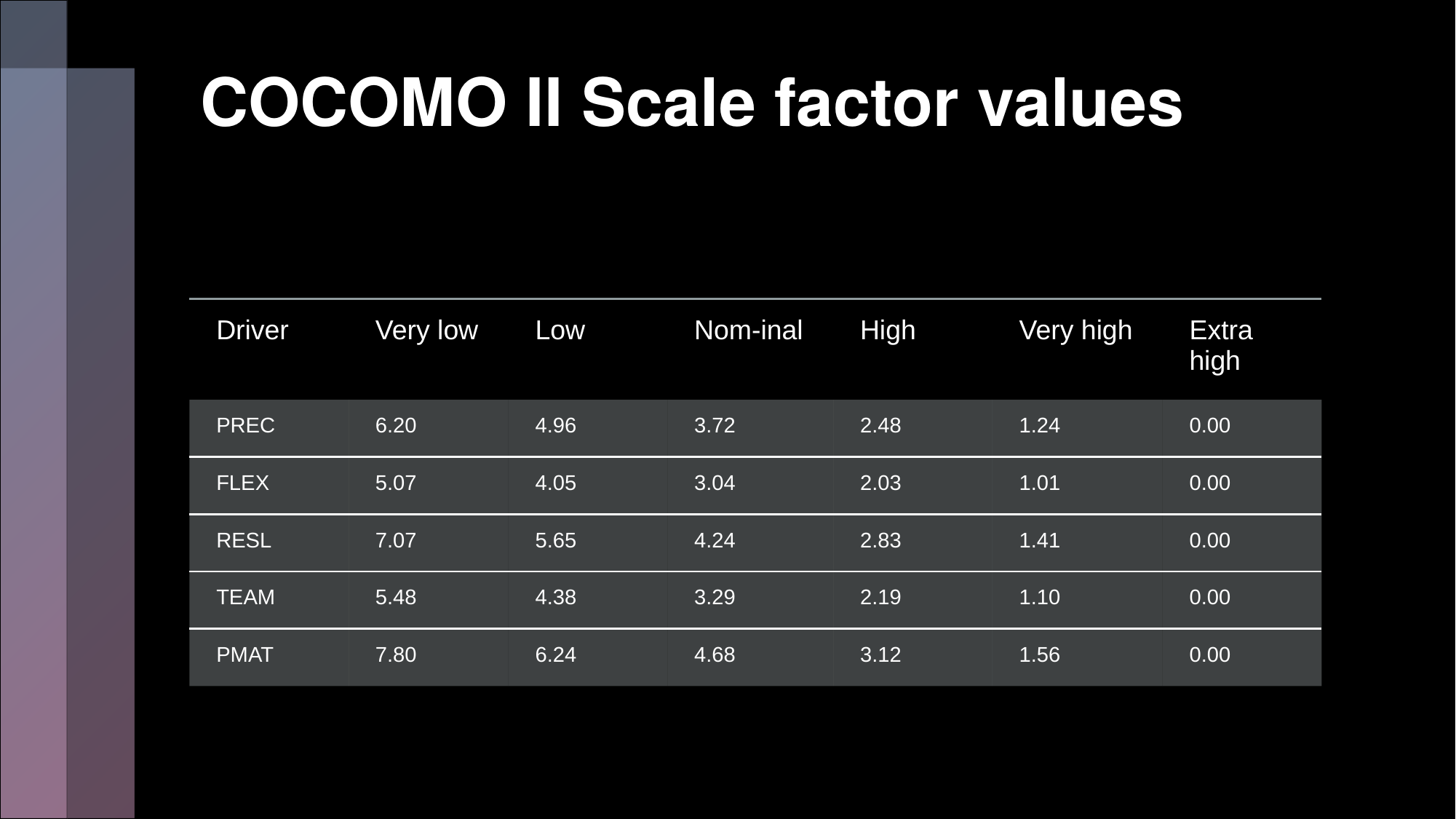

# COCOMO II Scale factor values

| Driver | Very low | Low | Nom-inal | High | Very high | Extra high |
| --- | --- | --- | --- | --- | --- | --- |
| PREC | 6.20 | 4.96 | 3.72 | 2.48 | 1.24 | 0.00 |
| FLEX | 5.07 | 4.05 | 3.04 | 2.03 | 1.01 | 0.00 |
| RESL | 7.07 | 5.65 | 4.24 | 2.83 | 1.41 | 0.00 |
| TEAM | 5.48 | 4.38 | 3.29 | 2.19 | 1.10 | 0.00 |
| PMAT | 7.80 | 6.24 | 4.68 | 3.12 | 1.56 | 0.00 |